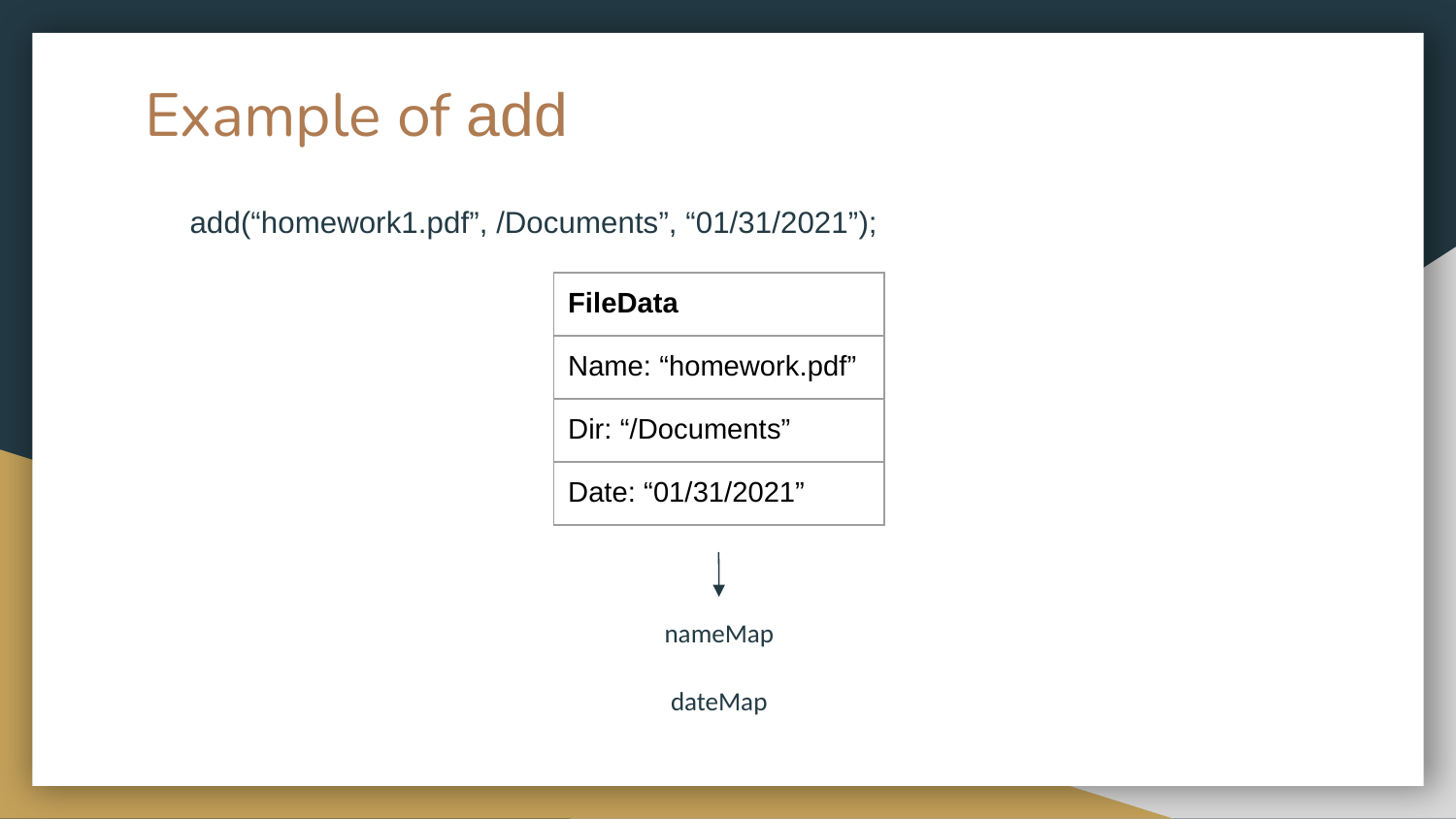

# Example of add
add(“homework1.pdf”, /Documents”, “01/31/2021”);
| FileData |
| --- |
| Name: “homework.pdf” |
| Dir: “/Documents” |
| Date: “01/31/2021” |
nameMap
dateMap